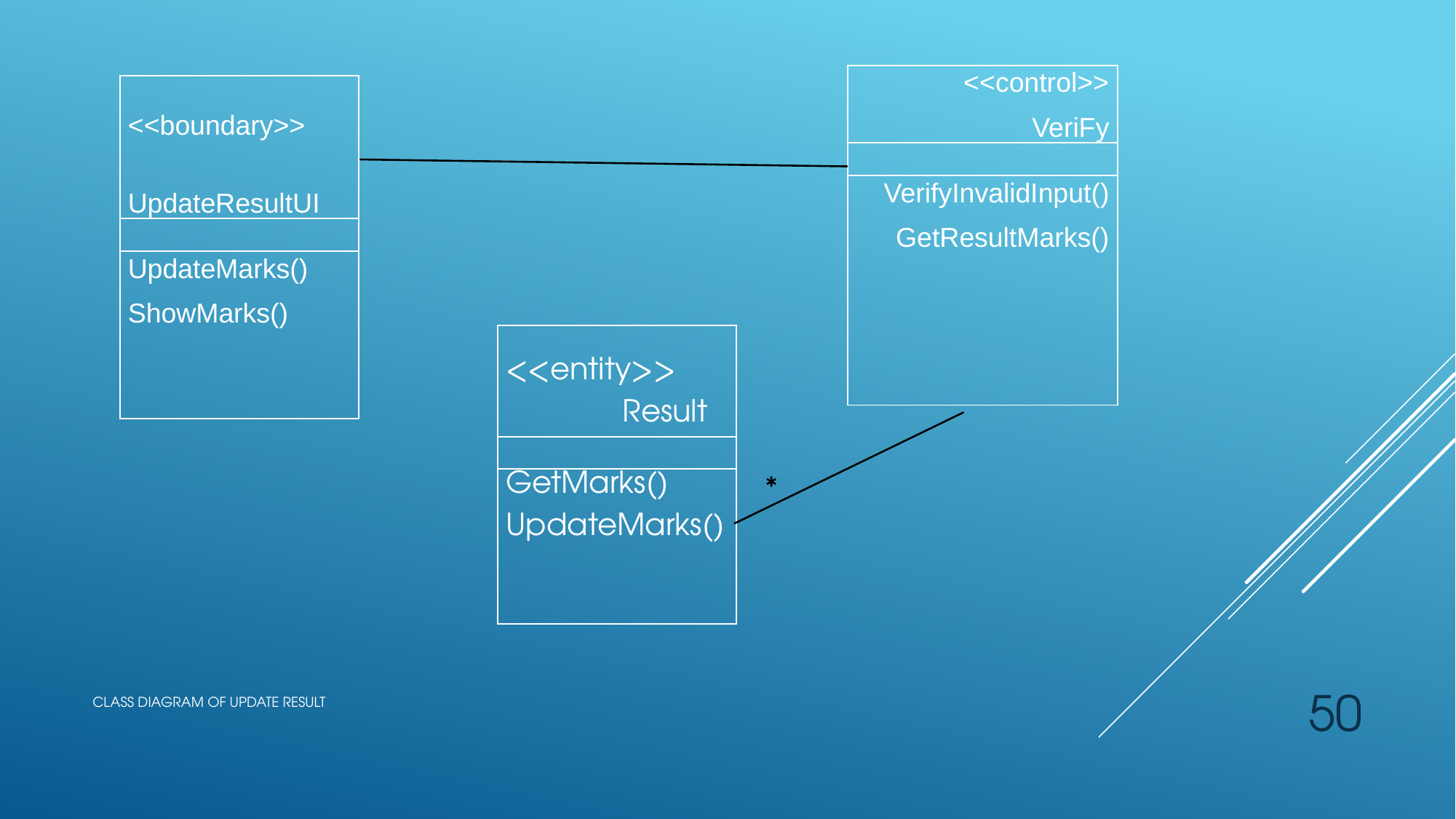

| <<control>> VeriFy |
| --- |
|  |
| VerifyInvalidInput() GetResultMarks() |
| <<boundary>> UpdateResultUI |
| --- |
|  |
| UpdateMarks() ShowMarks() |
| <<entity>> Result |
| --- |
|  |
| GetMarks() UpdateMarks() |
*
50
# Class diagram of update result